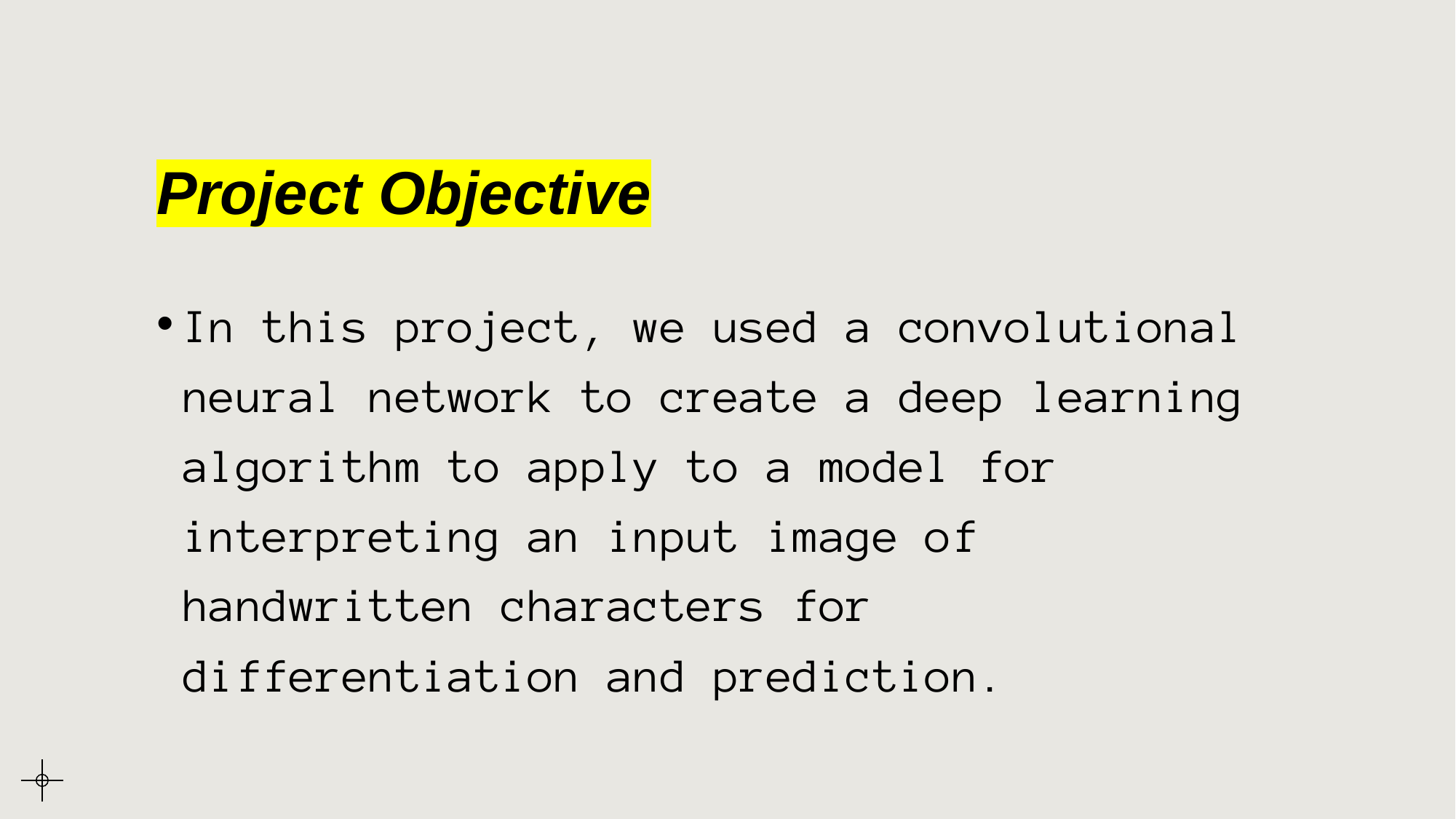

# Project Objective
In this project, we used a convolutional neural network to create a deep learning algorithm to apply to a model for interpreting an input image of handwritten characters for differentiation and prediction.